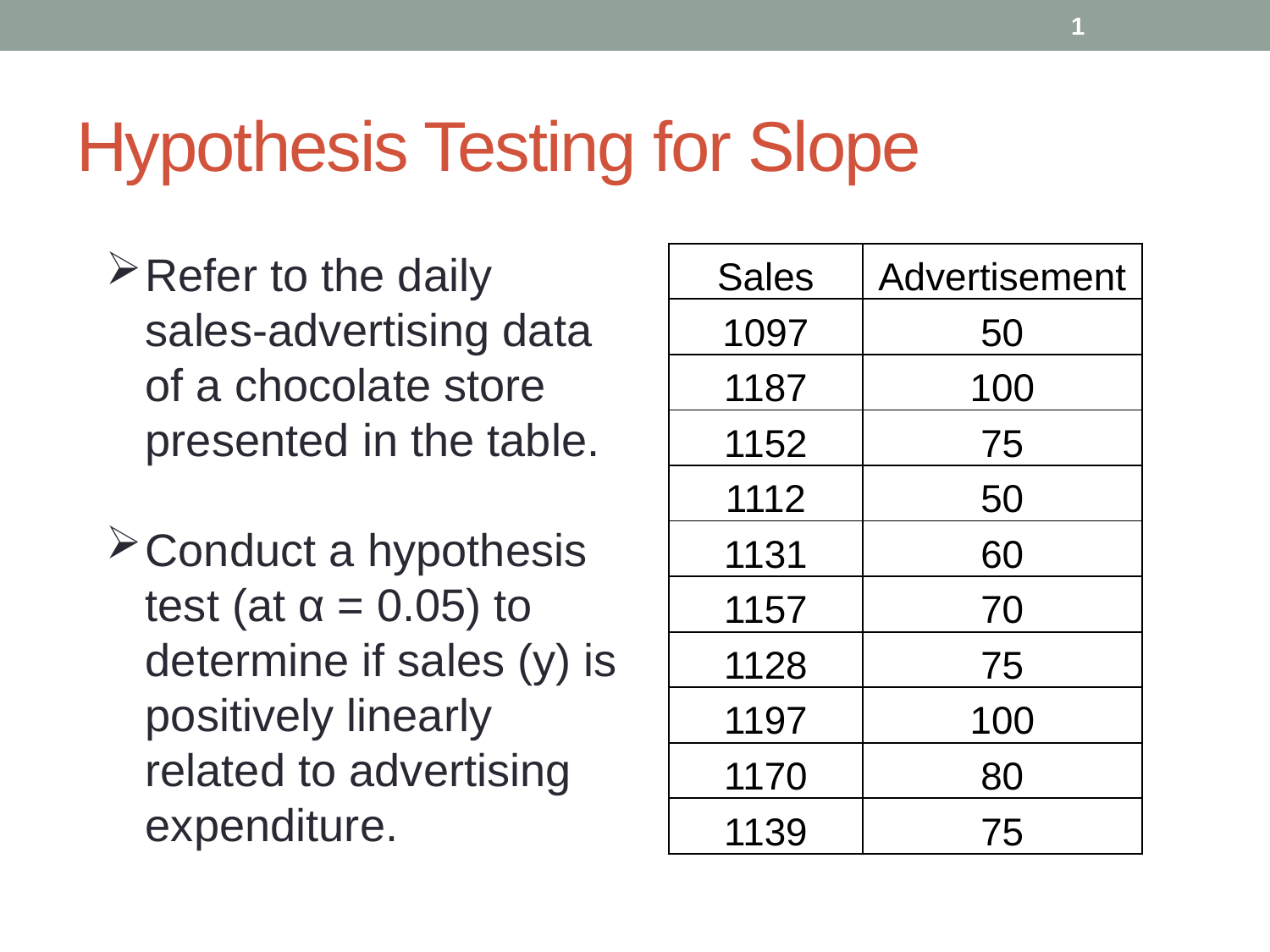

1
# Hypothesis Testing for Slope
Refer to the daily sales-advertising data of a chocolate store presented in the table.

Conduct a hypothesis test (at α = 0.05) to determine if sales (y) is positively linearly related to advertising expenditure.

| Sales | Advertisement |
| --- | --- |
| 1097 | 50 |
| 1187 | 100 |
| 1152 | 75 |
| 1112 | 50 |
| 1131 | 60 |
| 1157 | 70 |
| 1128 | 75 |
| 1197 | 100 |
| 1170 | 80 |
| 1139 | 75 |